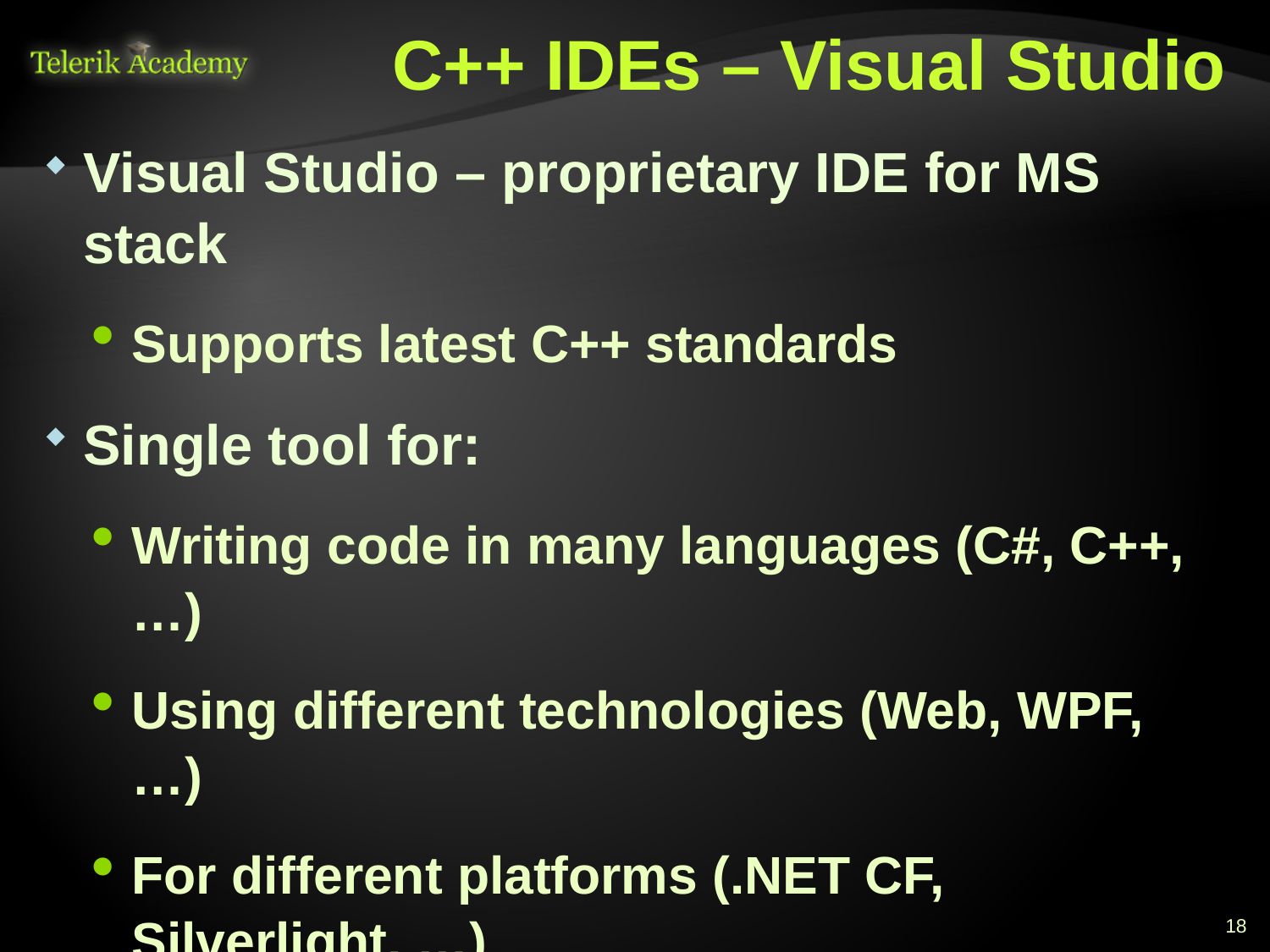

# C++ IDEs – Visual Studio
Visual Studio – proprietary IDE for MS stack
Supports latest C++ standards
Single tool for:
Writing code in many languages (C#, C++, …)
Using different technologies (Web, WPF, …)
For different platforms (.NET CF, Silverlight, …)
Full integration of most development activities (coding, compiling, testing, debugging, deployment, version control, ...)

18